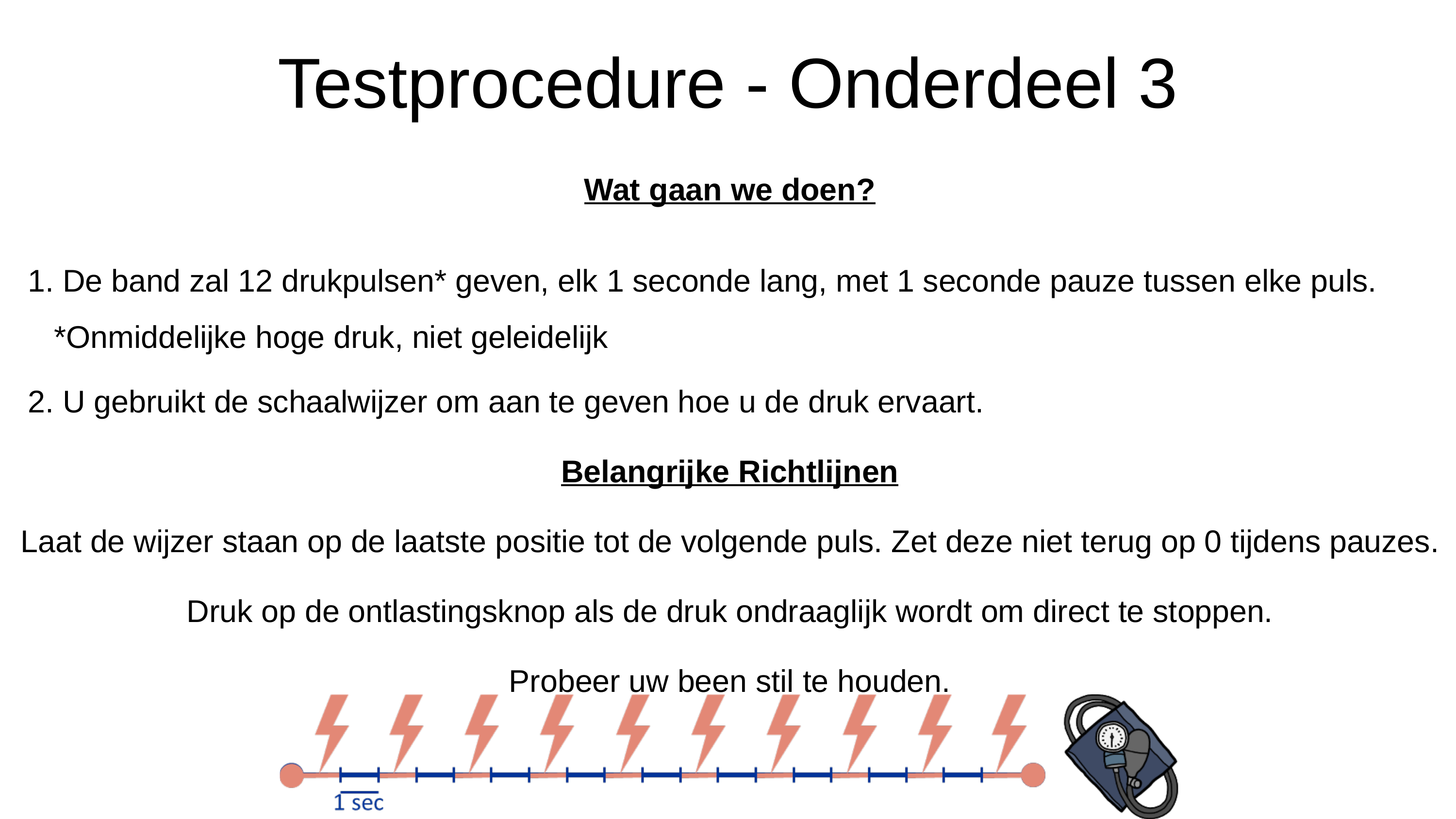

Testprocedure - Onderdeel 3
Wat gaan we doen?

   1. De band zal 12 drukpulsen* geven, elk 1 seconde lang, met 1 seconde pauze tussen elke puls.
      *Onmiddelijke hoge druk, niet geleidelijk

   2. U gebruikt de schaalwijzer om aan te geven hoe u de druk ervaart.

Belangrijke Richtlijnen

Laat de wijzer staan op de laatste positie tot de volgende puls. Zet deze niet terug op 0 tijdens pauzes.

Druk op de ontlastingsknop als de druk ondraaglijk wordt om direct te stoppen.

Probeer uw been stil te houden.